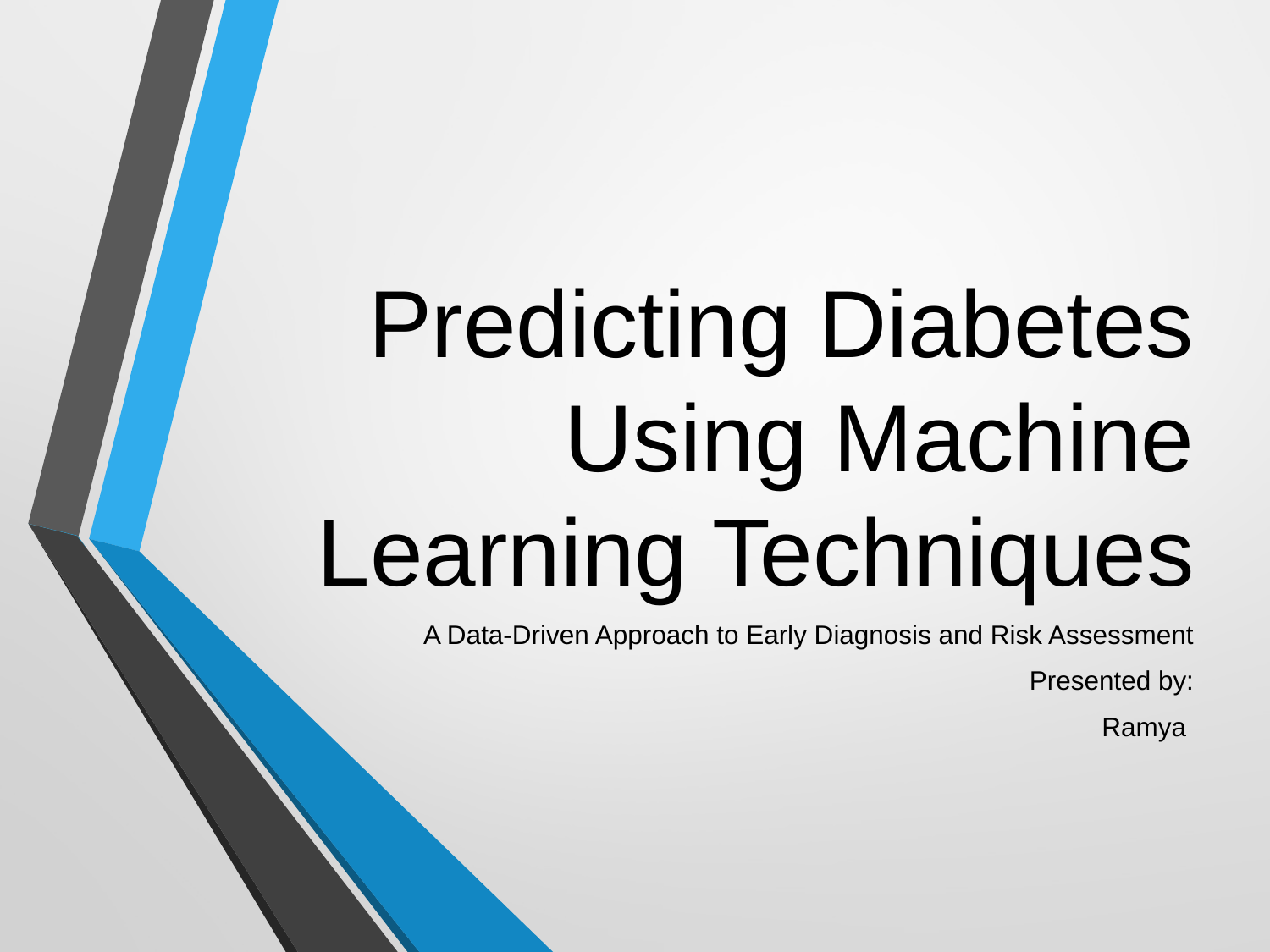

# Predicting Diabetes Using Machine Learning Techniques
A Data-Driven Approach to Early Diagnosis and Risk Assessment
Presented by:
Ramya